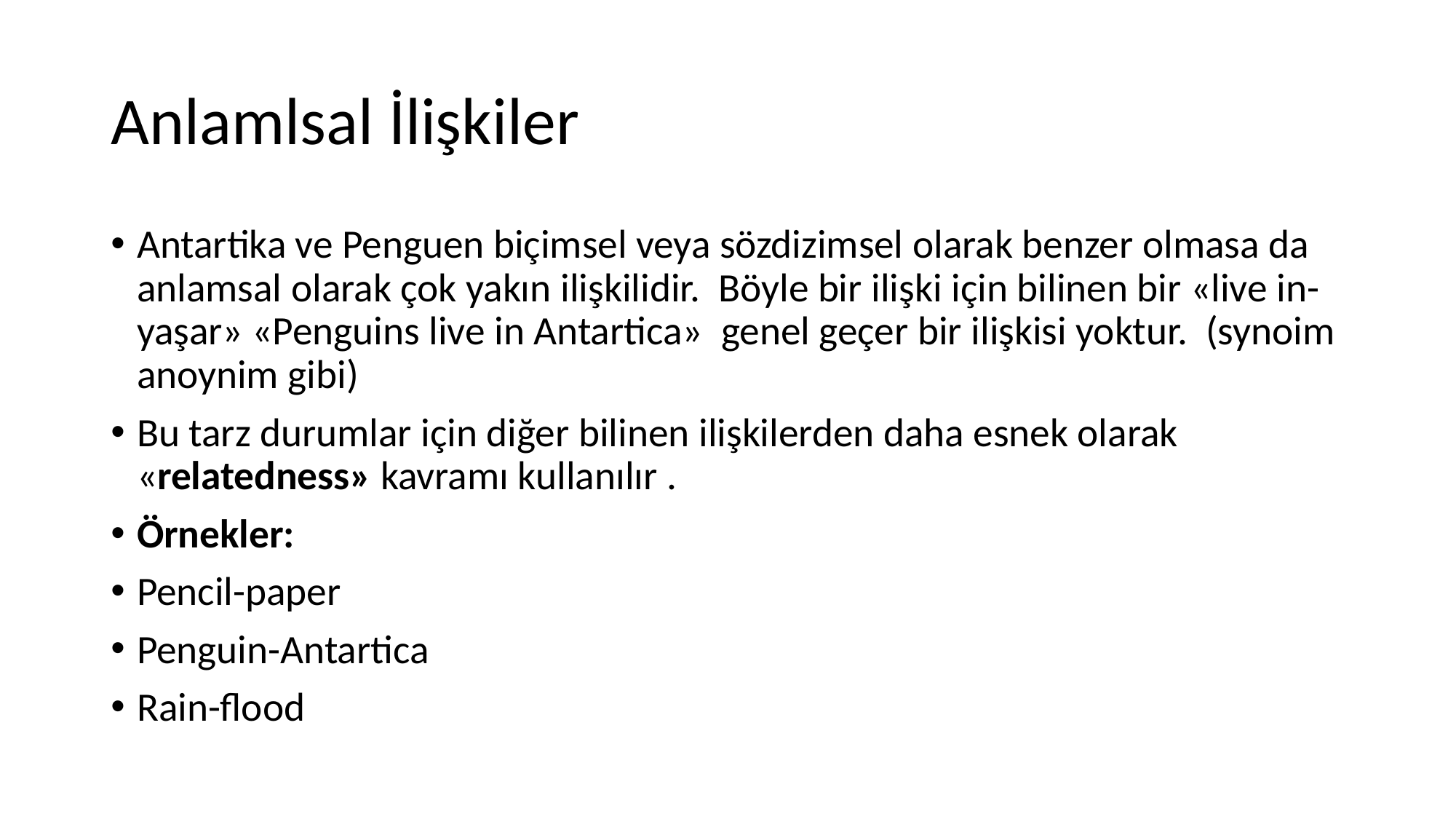

# Anlamlsal İlişkiler
Antartika ve Penguen biçimsel veya sözdizimsel olarak benzer olmasa da anlamsal olarak çok yakın ilişkilidir.  Böyle bir ilişki için bilinen bir «live in- yaşar» «Penguins live in Antartica»  genel geçer bir ilişkisi yoktur.  (synoim anoynim gibi)
Bu tarz durumlar için diğer bilinen ilişkilerden daha esnek olarak  «relatedness» kavramı kullanılır .
Örnekler:
Pencil-paper
Penguin-Antartica
Rain-flood